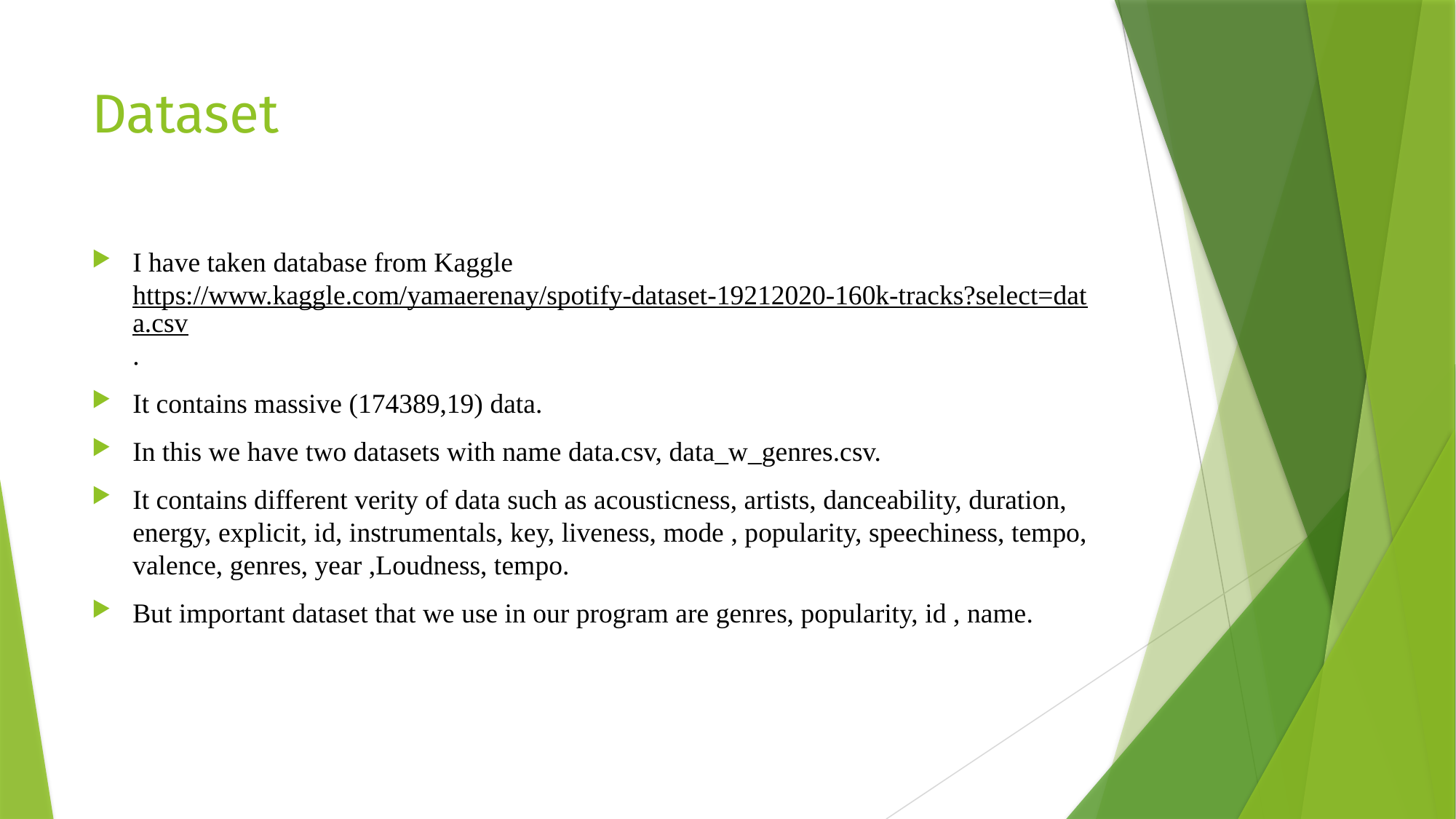

# Dataset
I have taken database from Kaggle https://www.kaggle.com/yamaerenay/spotify-dataset-19212020-160k-tracks?select=data.csv.
It contains massive (174389,19) data.
In this we have two datasets with name data.csv, data_w_genres.csv.
It contains different verity of data such as acousticness, artists, danceability, duration, energy, explicit, id, instrumentals, key, liveness, mode , popularity, speechiness, tempo, valence, genres, year ,Loudness, tempo.
But important dataset that we use in our program are genres, popularity, id , name.